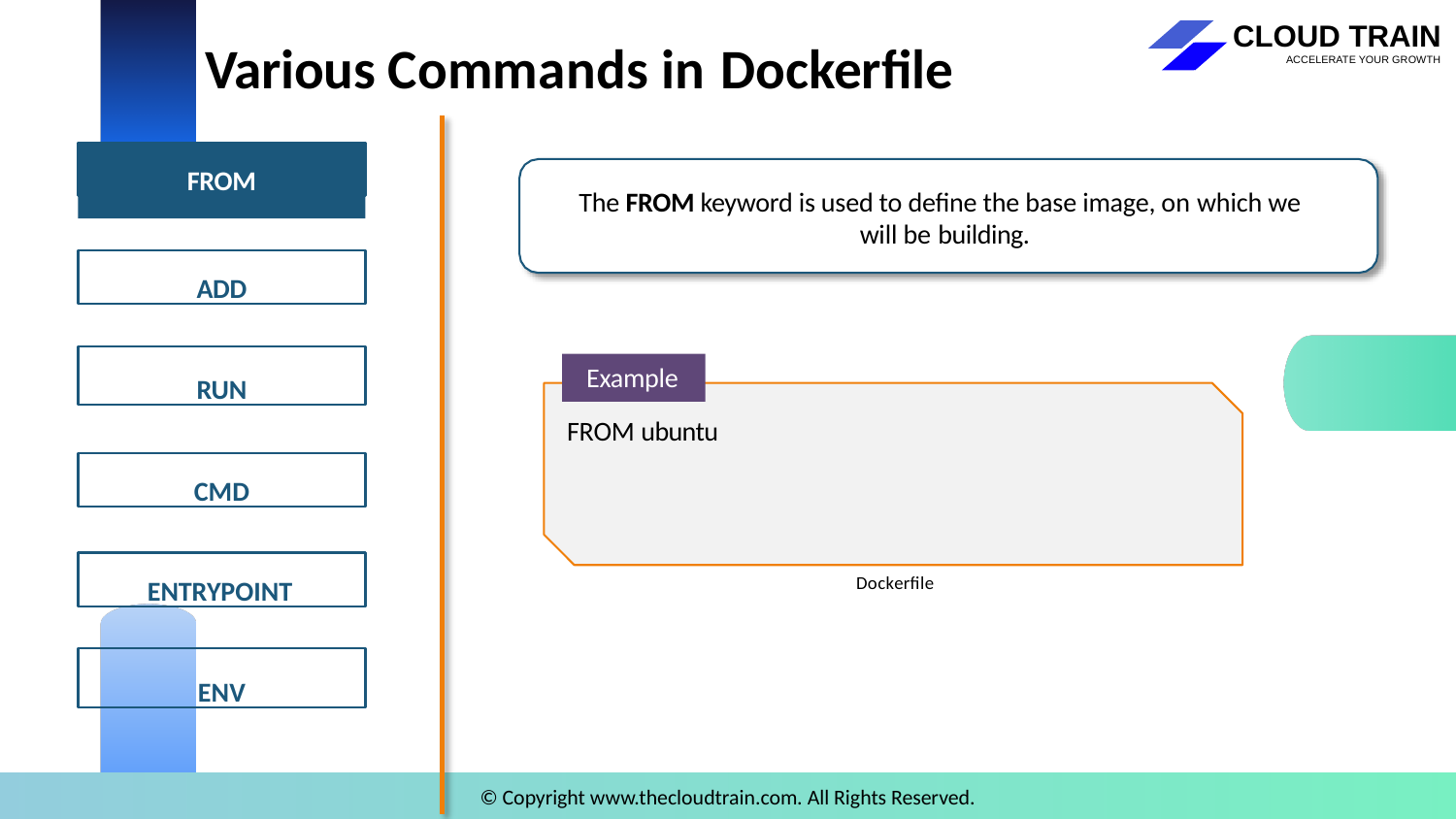

# Various Commands in Dockerfile

FROM

The FROM keyword is used to define the base image, on which we  will be building.
ADD

RUN

Example
FROM ubuntu
CMD
ENTRYPOINT
Dockerfile

ENV